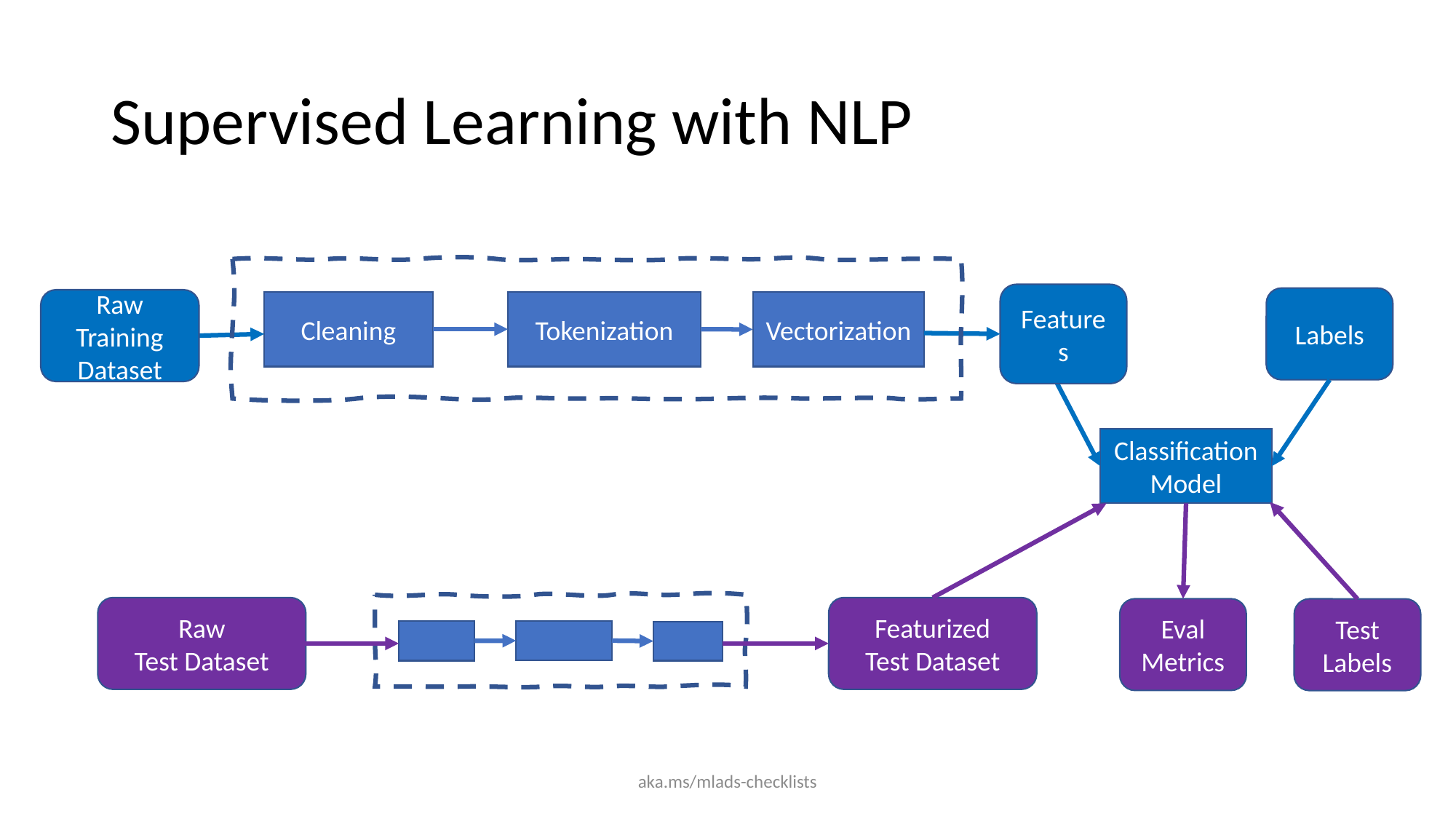

# Supervised Learning with NLP

Features
Labels
Raw
Training
Dataset
Cleaning
Tokenization
Vectorization
Classification
Model

Raw
Test Dataset
Featurized
Test Dataset
Eval
Metrics
Test
Labels

aka.ms/mlads-checklists